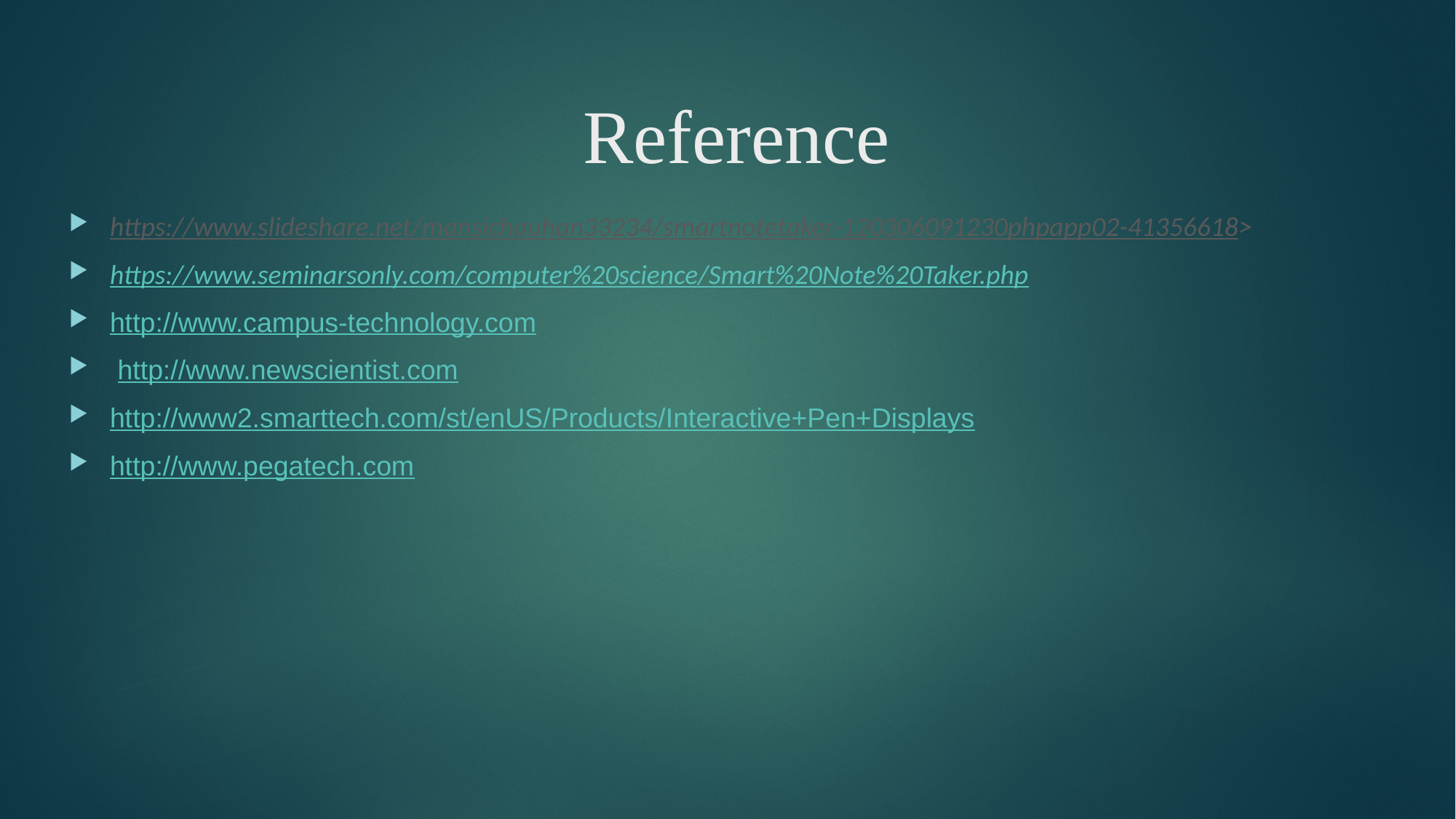

# Reference
https://www.slideshare.net/mansichauhan33234/smartnotetaker-120306091230phpapp02-41356618>
https://www.seminarsonly.com/computer%20science/Smart%20Note%20Taker.php
http://www.campus-technology.com
 http://www.newscientist.com
http://www2.smarttech.com/st/enUS/Products/Interactive+Pen+Displays
http://www.pegatech.com